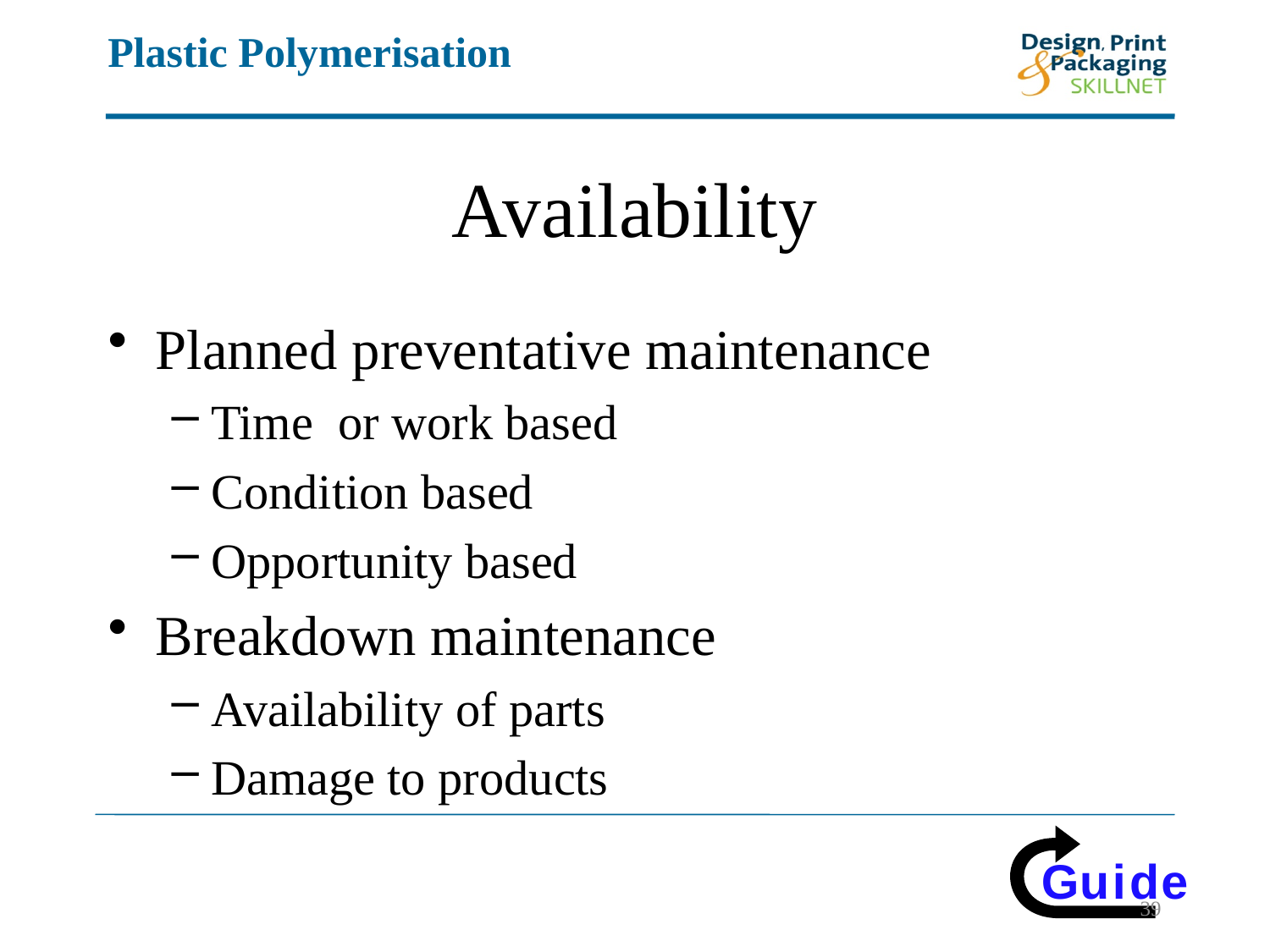

# Availability
Planned preventative maintenance
Time  or work based
Condition based
Opportunity based
Breakdown maintenance
Availability of parts
Damage to products

39